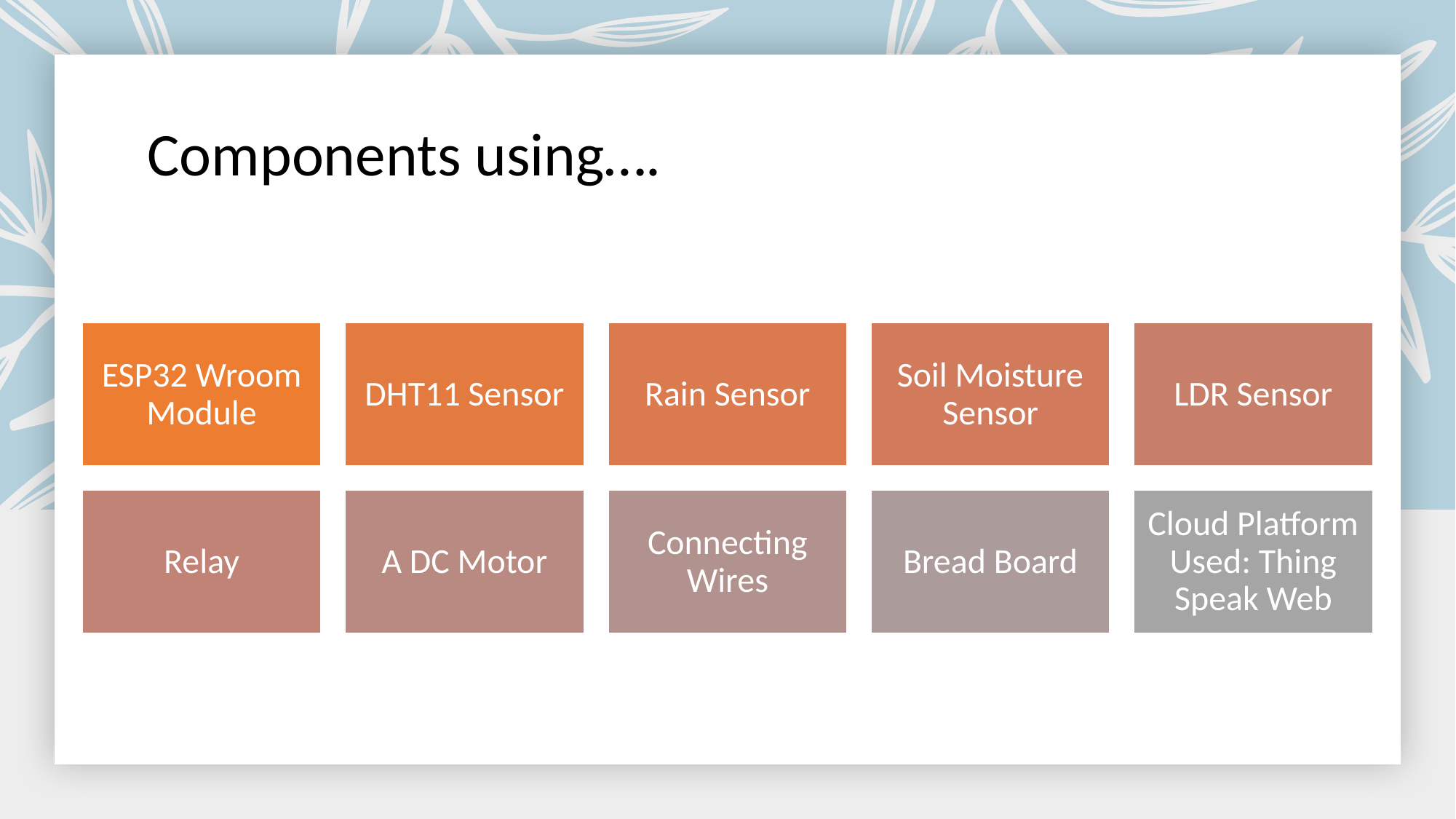

# Components using….
ESP32 Wroom Module
DHT11 Sensor
Rain Sensor
Soil Moisture Sensor
LDR Sensor
Relay
A DC Motor
Connecting Wires
Bread Board
Cloud Platform Used: Thing Speak Web